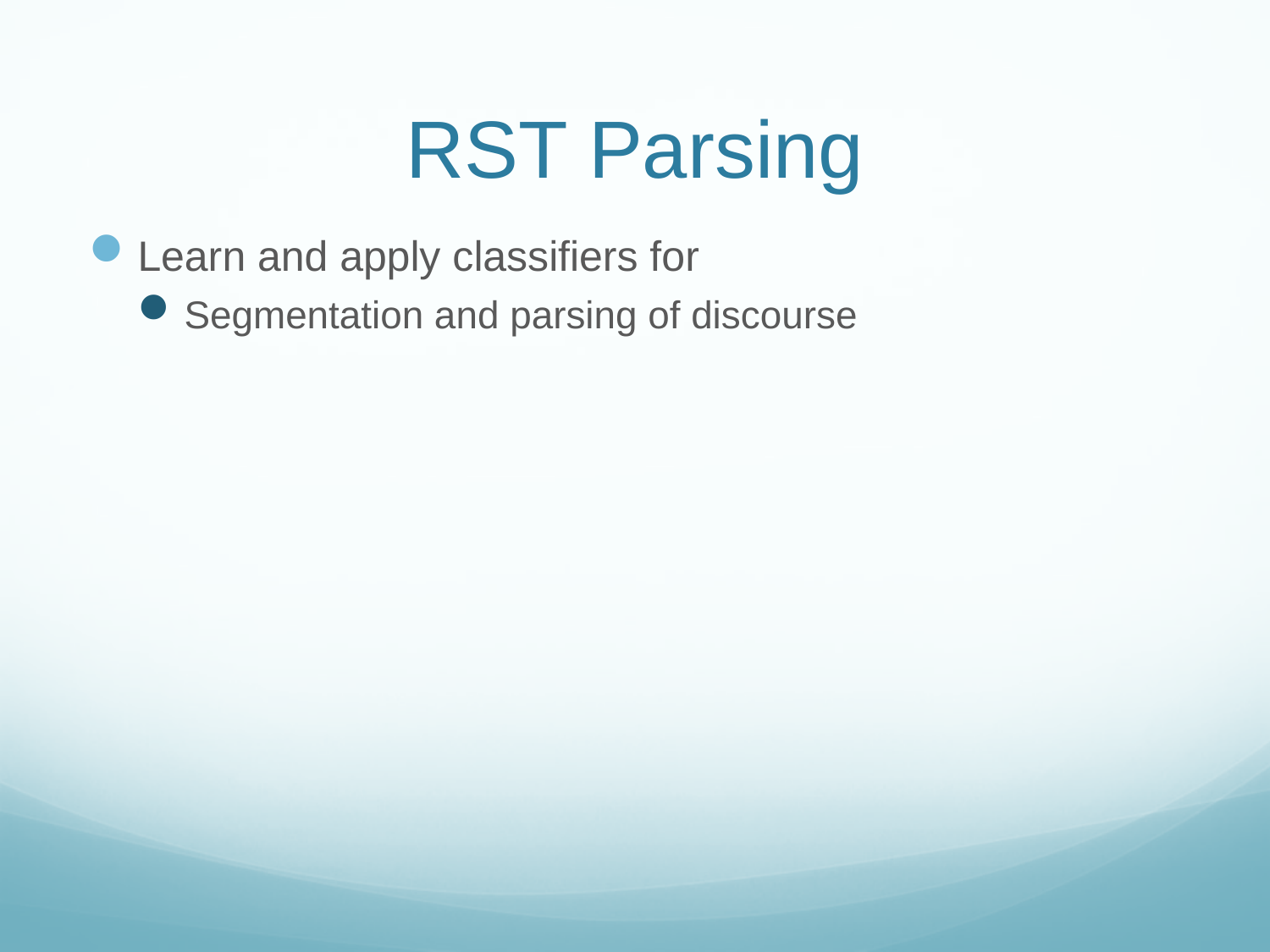

# RST Parsing
Learn and apply classifiers for
Segmentation and parsing of discourse